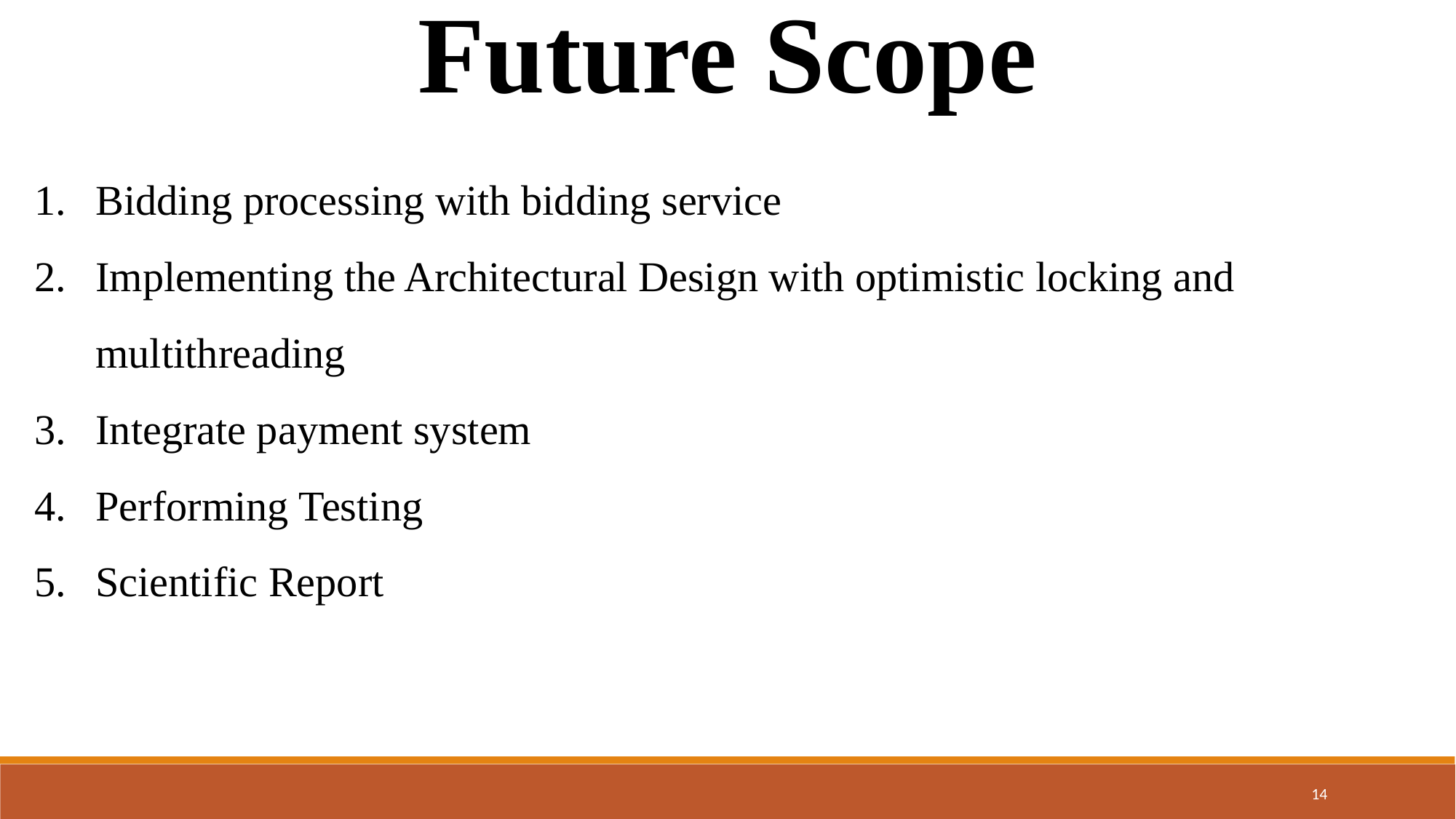

Future Scope
Bidding processing with bidding service
Implementing the Architectural Design with optimistic locking and multithreading
Integrate payment system
Performing Testing
Scientific Report

14